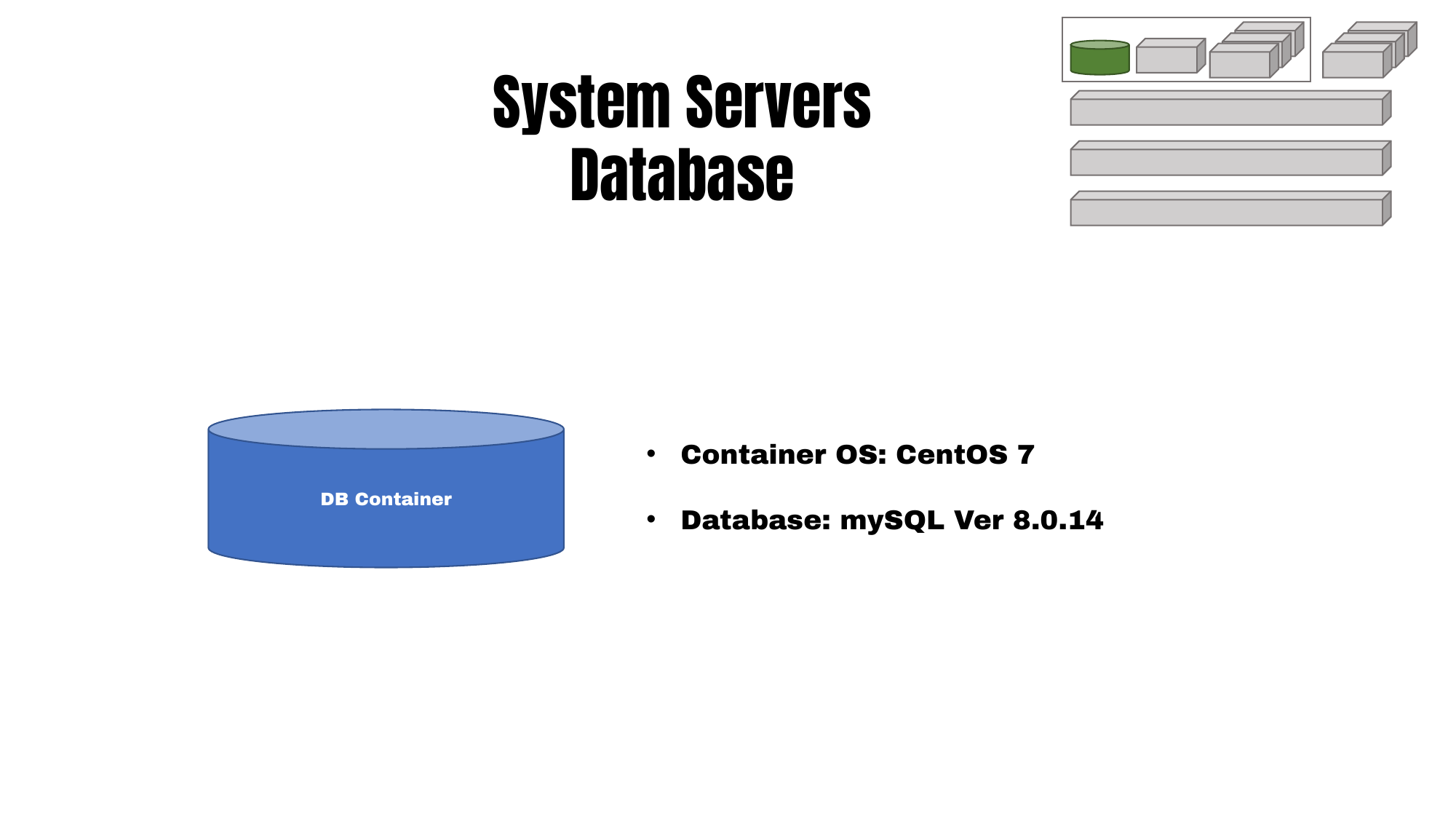

System Servers
Database
DB Container
Container OS: CentOS 7

Database: mySQL Ver 8.0.14